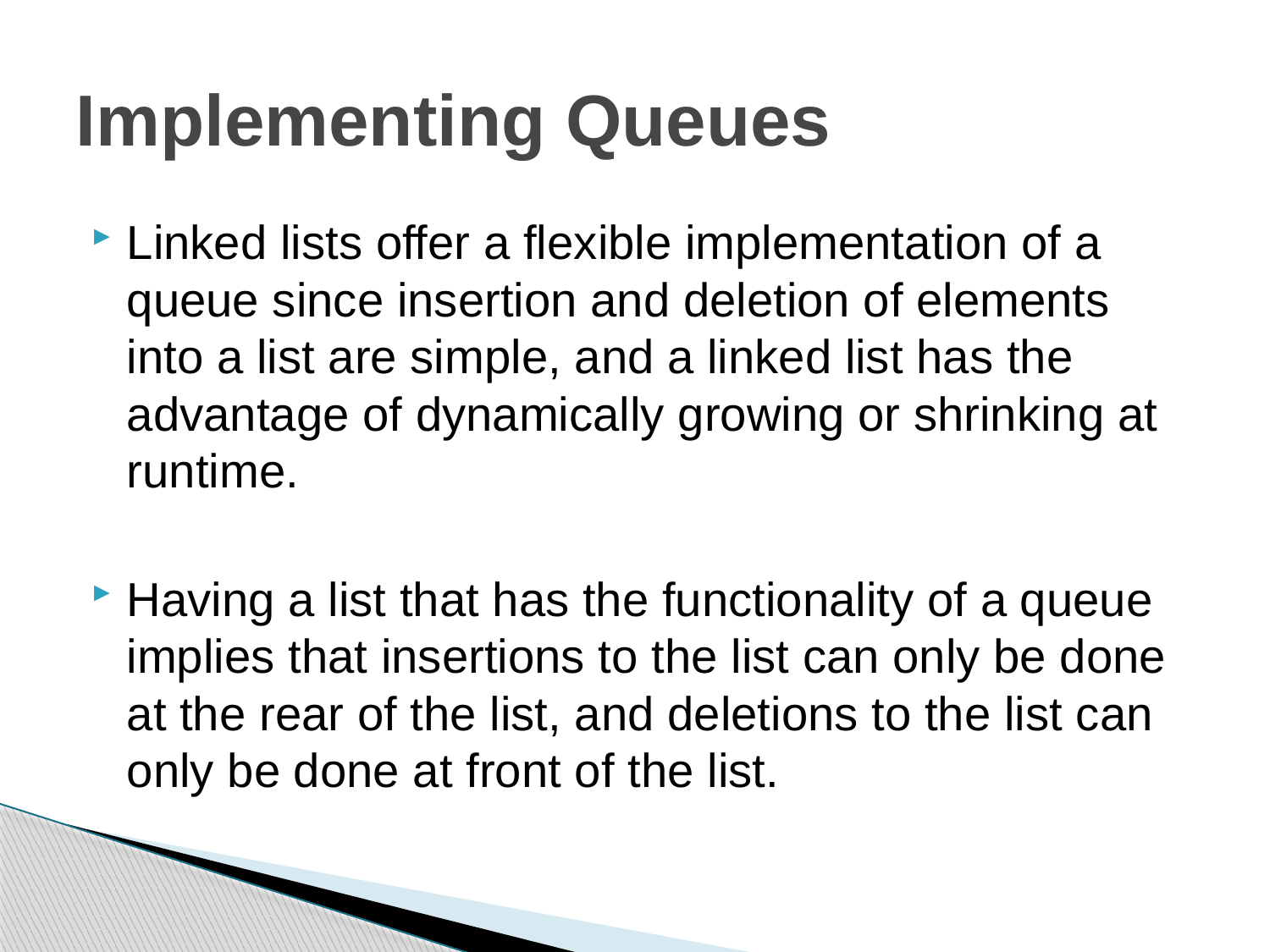

# Implementing Queues
Linked lists offer a flexible implementation of a queue since insertion and deletion of elements into a list are simple, and a linked list has the advantage of dynamically growing or shrinking at runtime.

Having a list that has the functionality of a queue implies that insertions to the list can only be done at the rear of the list, and deletions to the list can only be done at front of the list.